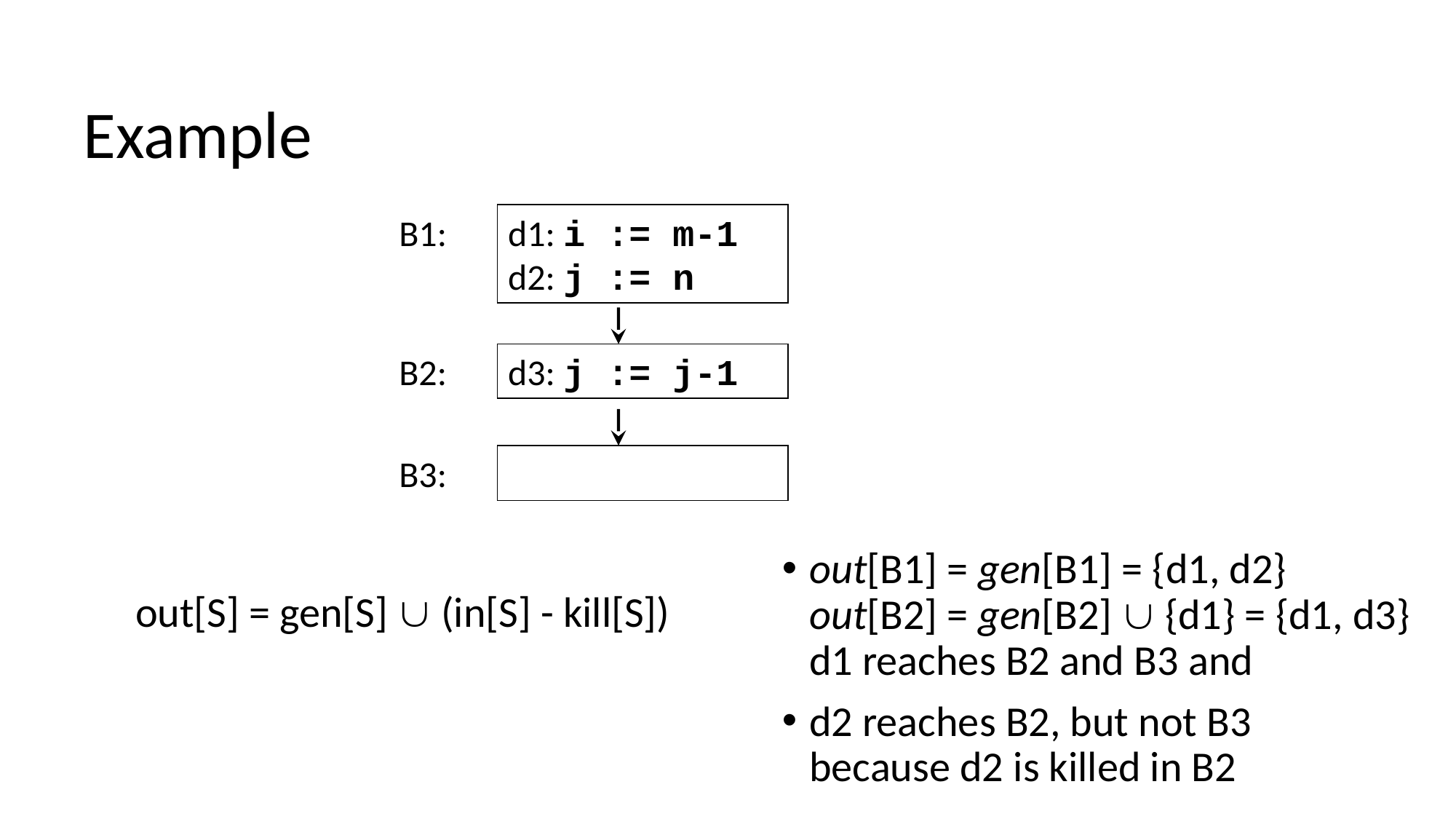

# Example
d1: i := m-1
d2: j := n
B1:

B2:
d3: j := j-1

B3:

out[B1] = gen[B1] = {d1, d2}
out[B2] = gen[B2] ∪ {d1} = {d1, d3}
d1 reaches B2 and B3 and
d2 reaches B2, but not B3
because d2 is killed in B2
out[S] = gen[S] ∪ (in[S] - kill[S])